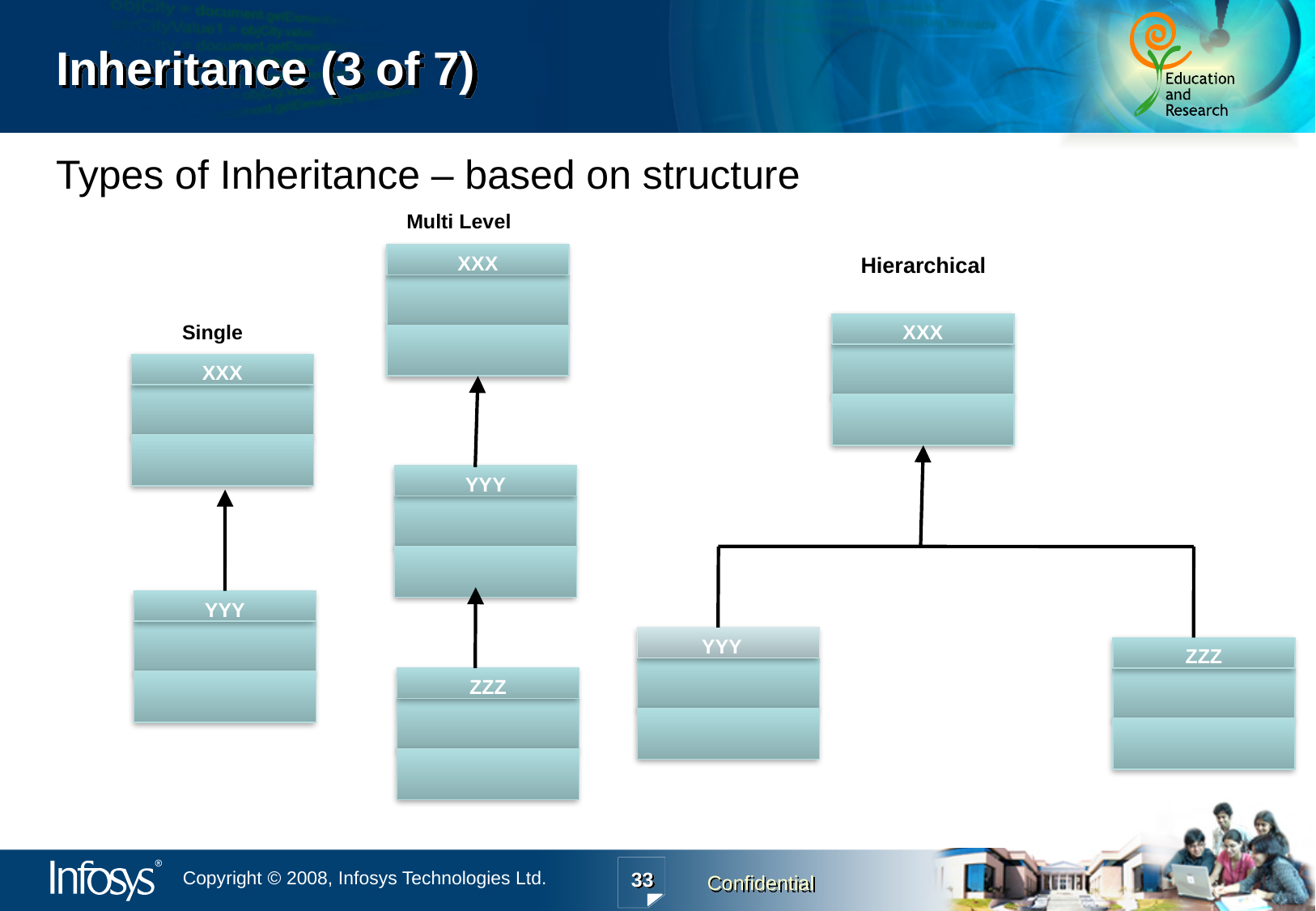

# Inheritance (3 of 7)
Types of Inheritance – based on structure

Multi Level

XXX

Hierarchical

XXX

XXX

Single

YYY

YYY

ZZZ

ZZZ

      YYY

33